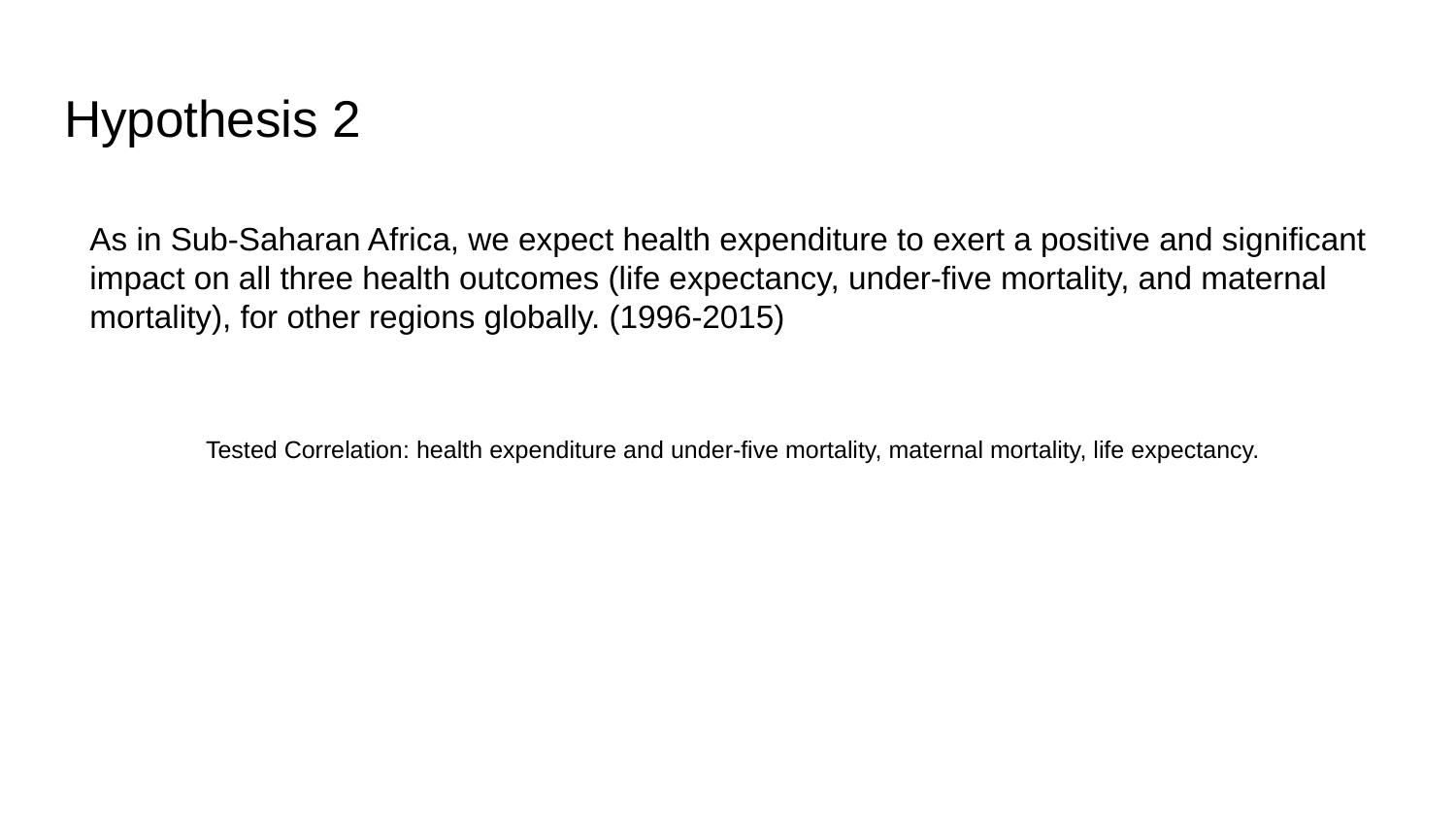

# Hypothesis 2
As in Sub-Saharan Africa, we expect health expenditure to exert a positive and significant impact on all three health outcomes (life expectancy, under-five mortality, and maternal mortality), for other regions globally. (1996-2015)

Tested Correlation: health expenditure and under-five mortality, maternal mortality, life expectancy.